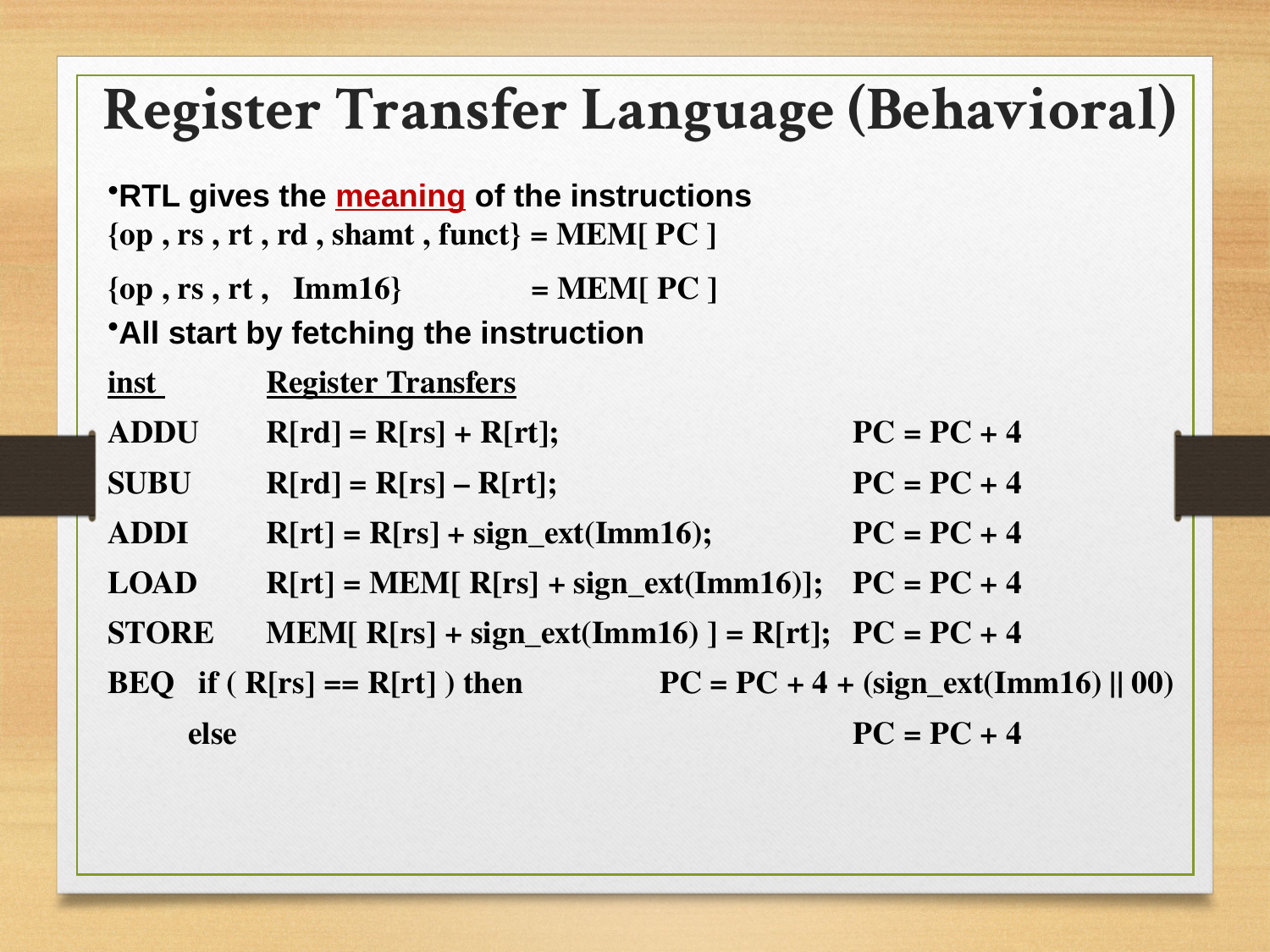

Register Transfer Language (Behavioral)
RTL gives the meaning of the instructions
{op , rs , rt , rd , shamt , funct} = MEM[ PC ]
{op , rs , rt ,   Imm16}                = MEM[ PC ]
All start by fetching the instruction
inst 	Register Transfers
ADDU	R[rd] = R[rs] + R[rt];	PC = PC + 4
SUBU	R[rd] = R[rs] – R[rt];	PC = PC + 4
ADDI	R[rt] = R[rs] + sign_ext(Imm16); 	PC = PC + 4
LOAD	R[rt] = MEM[ R[rs] + sign_ext(Imm16)];	PC = PC + 4
STORE	MEM[ R[rs] + sign_ext(Imm16) ] = R[rt];	PC = PC + 4
BEQ   if ( R[rs] == R[rt] ) then                 PC = PC + 4 + (sign_ext(Imm16) || 00)
          else 		PC = PC + 4